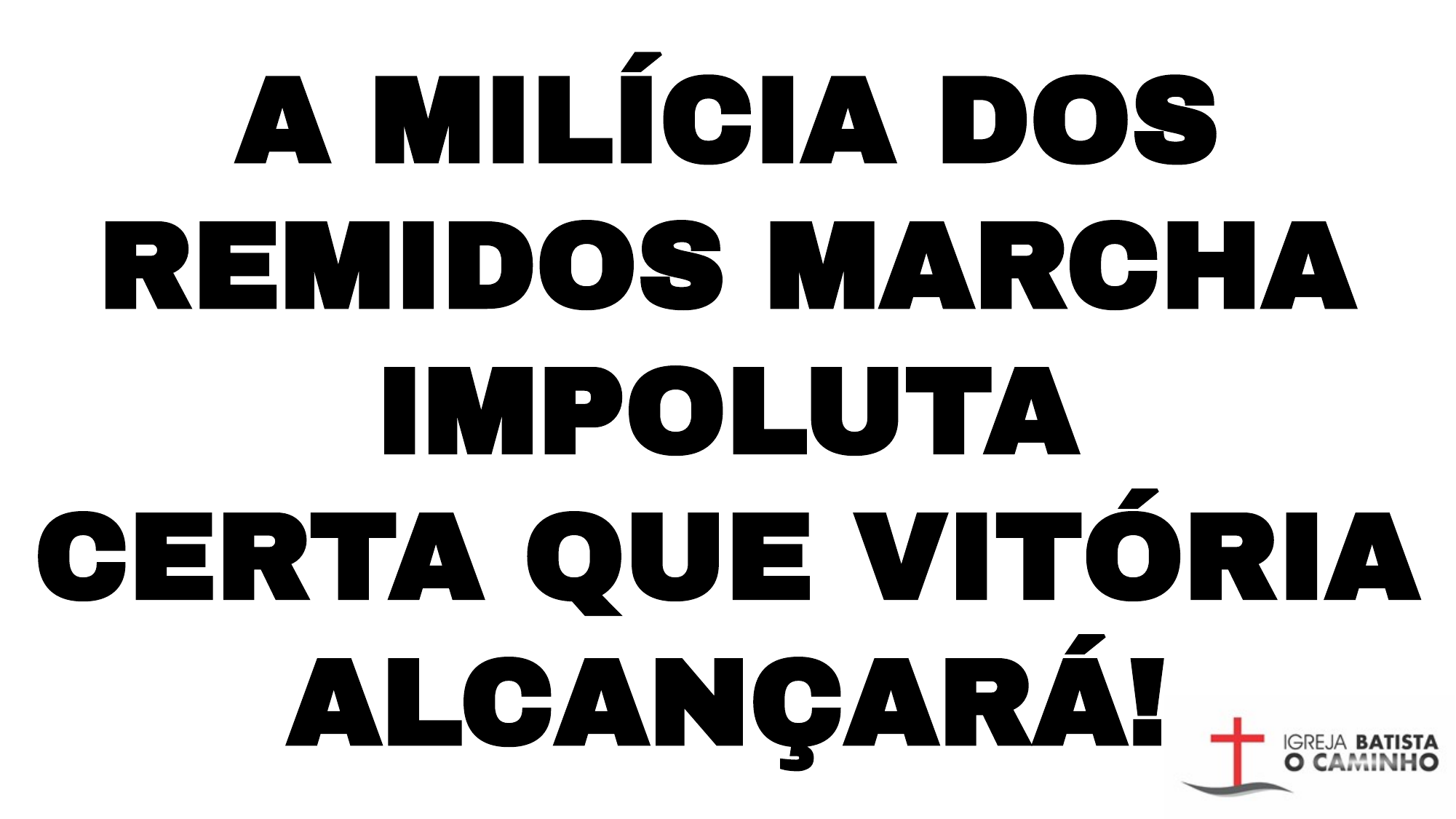

# A MILÍCIA DOS REMIDOS MARCHA IMPOLUTA CERTA QUE VITÓRIA ALCANÇARÁ!